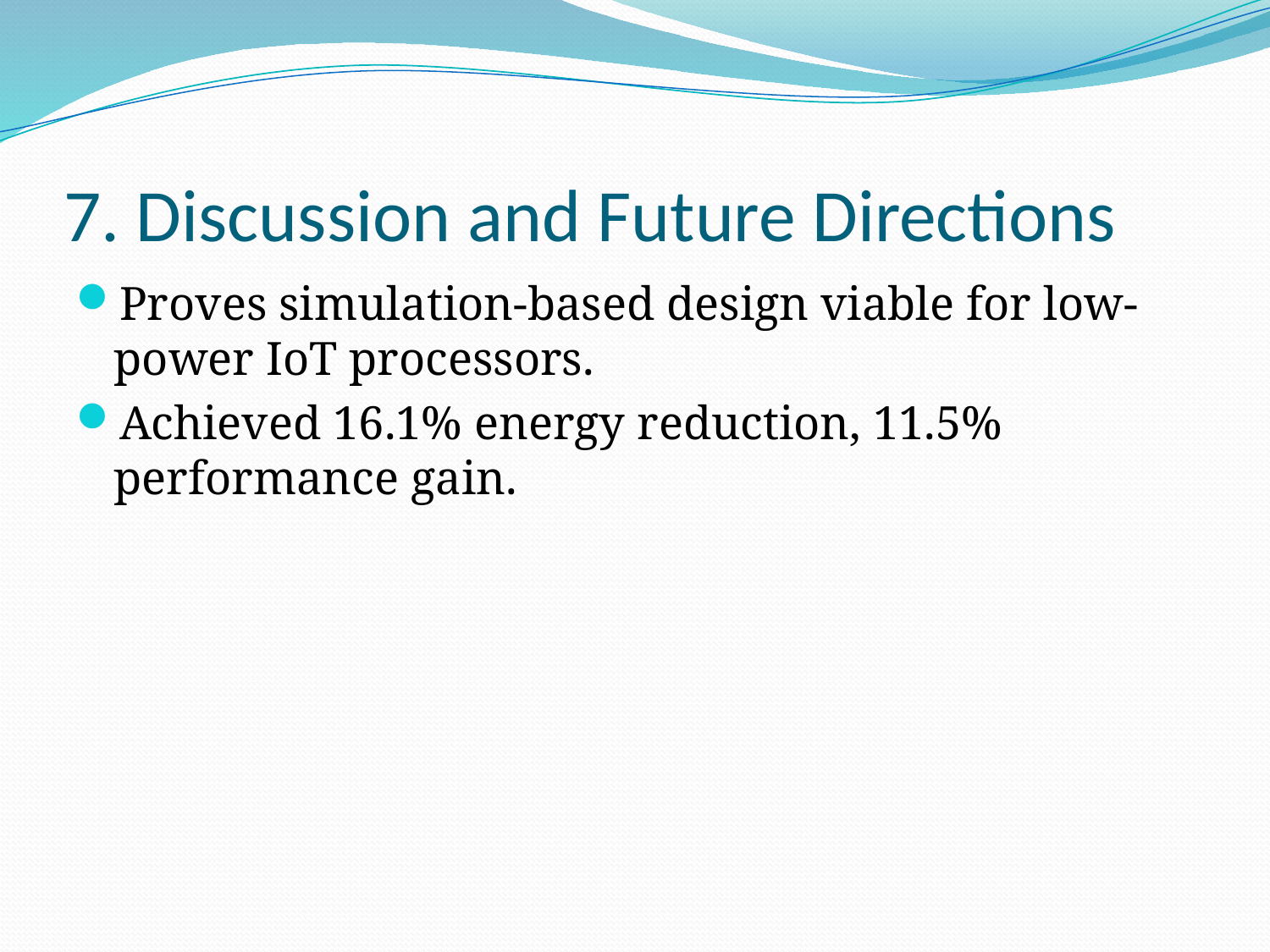

# 7. Discussion and Future Directions
Proves simulation-based design viable for low-power IoT processors.
Achieved 16.1% energy reduction, 11.5% performance gain.